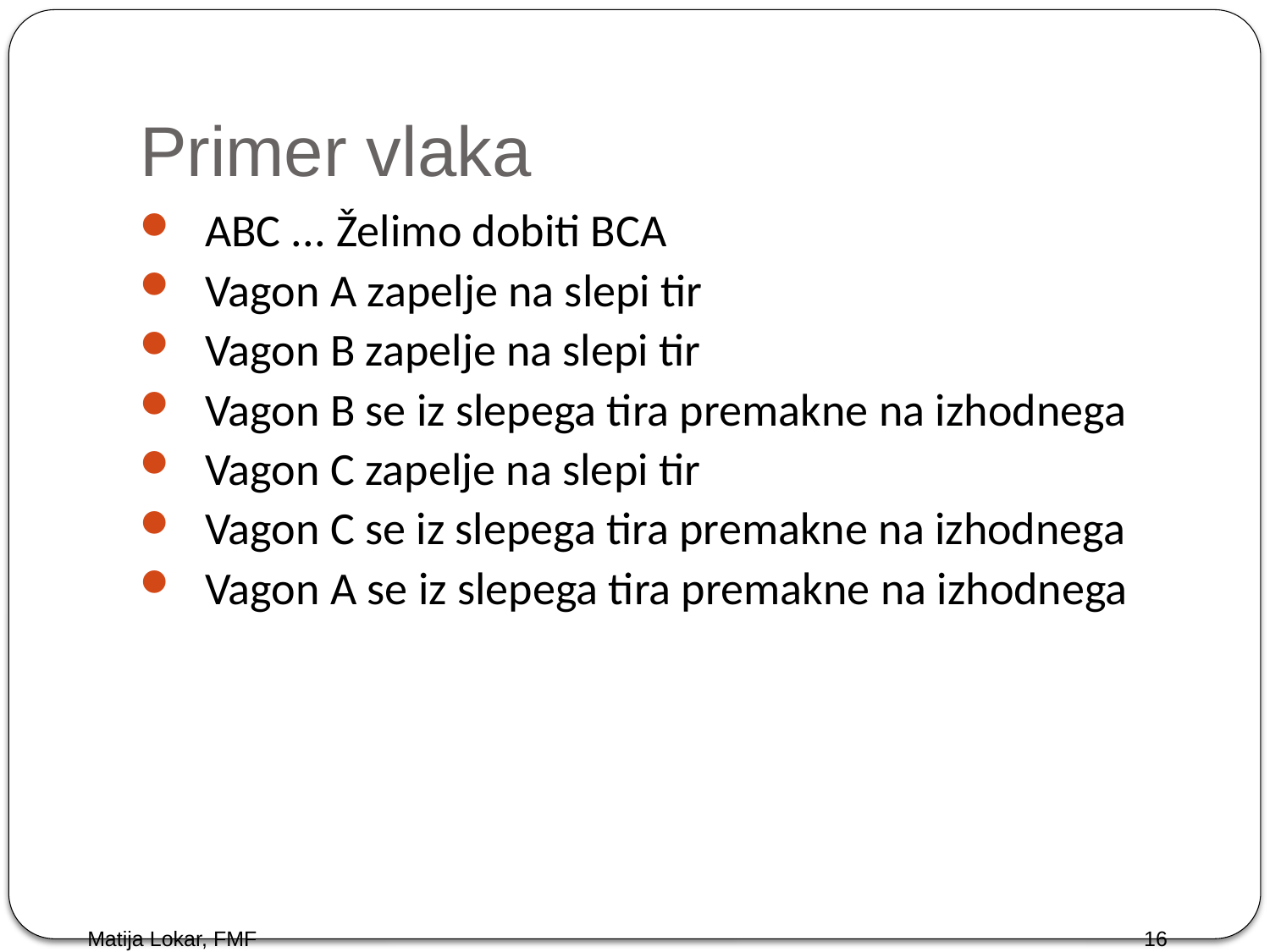

Primer vlaka
ABC ... Želimo dobiti BCA
Vagon A zapelje na slepi tir
Vagon B zapelje na slepi tir
Vagon B se iz slepega tira premakne na izhodnega
Vagon C zapelje na slepi tir
Vagon C se iz slepega tira premakne na izhodnega
Vagon A se iz slepega tira premakne na izhodnega
Matija Lokar, FMF

16